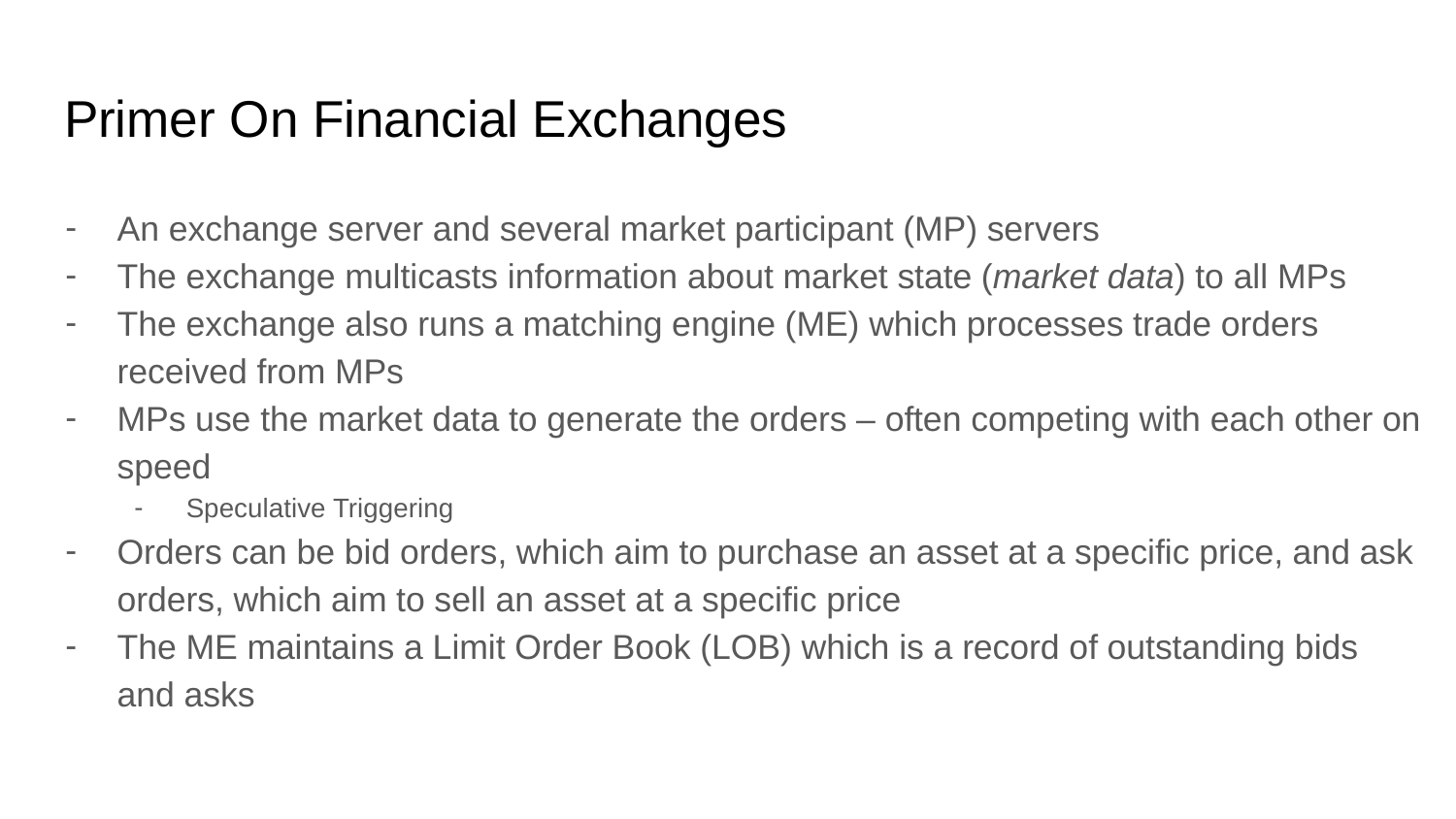

# Primer On Financial Exchanges
An exchange server and several market participant (MP) servers
The exchange multicasts information about market state (market data) to all MPs
The exchange also runs a matching engine (ME) which processes trade orders received from MPs
MPs use the market data to generate the orders – often competing with each other on speed
Speculative Triggering
Orders can be bid orders, which aim to purchase an asset at a specific price, and ask orders, which aim to sell an asset at a specific price
The ME maintains a Limit Order Book (LOB) which is a record of outstanding bids and asks